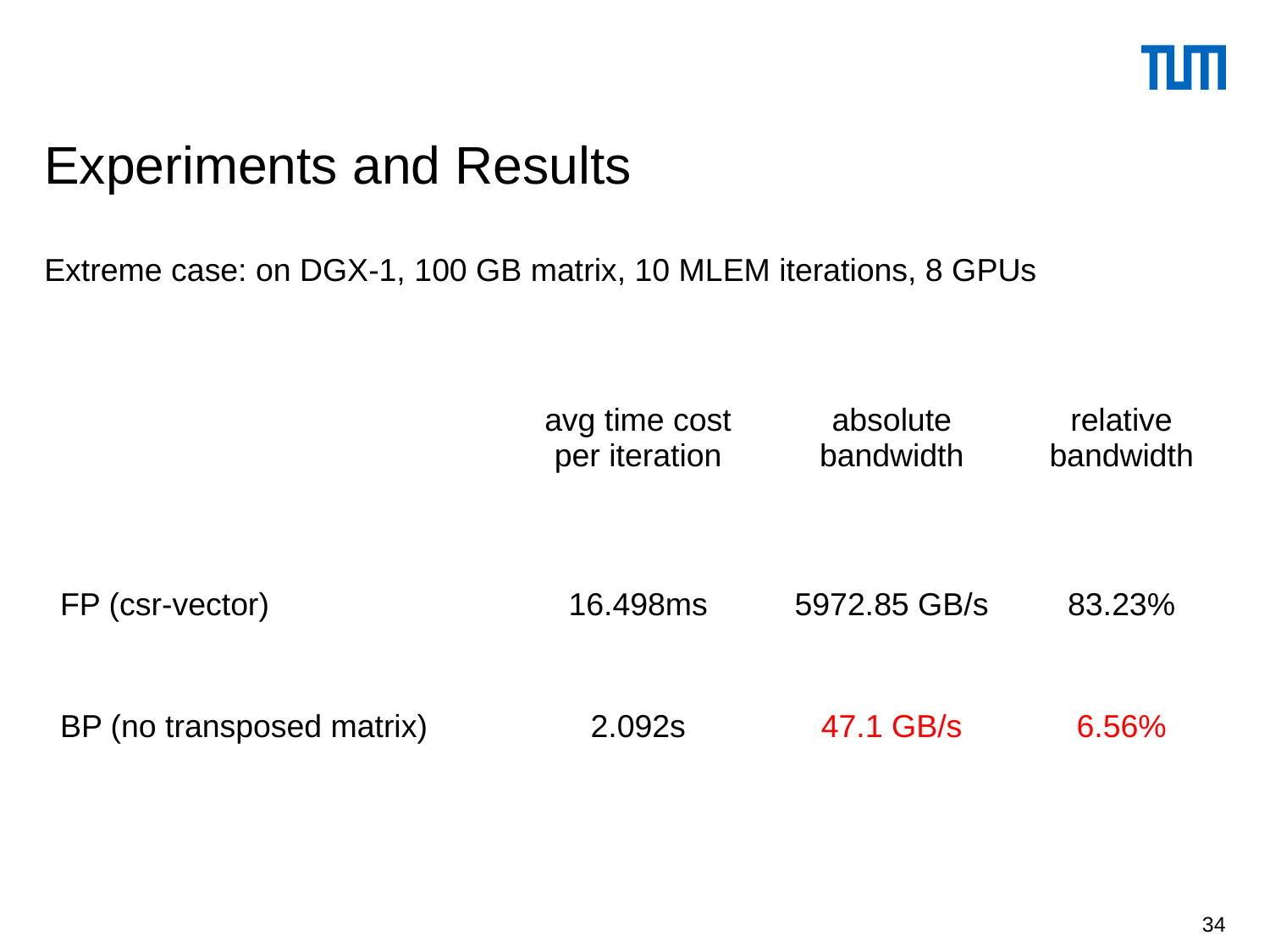

# Experiments and Results
Extreme case: on DGX-1, 100 GB matrix, 10 MLEM iterations, 8 GPUs
|  | avg time cost per iteration | absolute bandwidth | relative bandwidth |
| --- | --- | --- | --- |
| FP (csr-vector) | 16.498ms | 5972.85 GB/s | 83.23% |
| BP (no transposed matrix) | 2.092s | 47.1 GB/s | 6.56% |
34